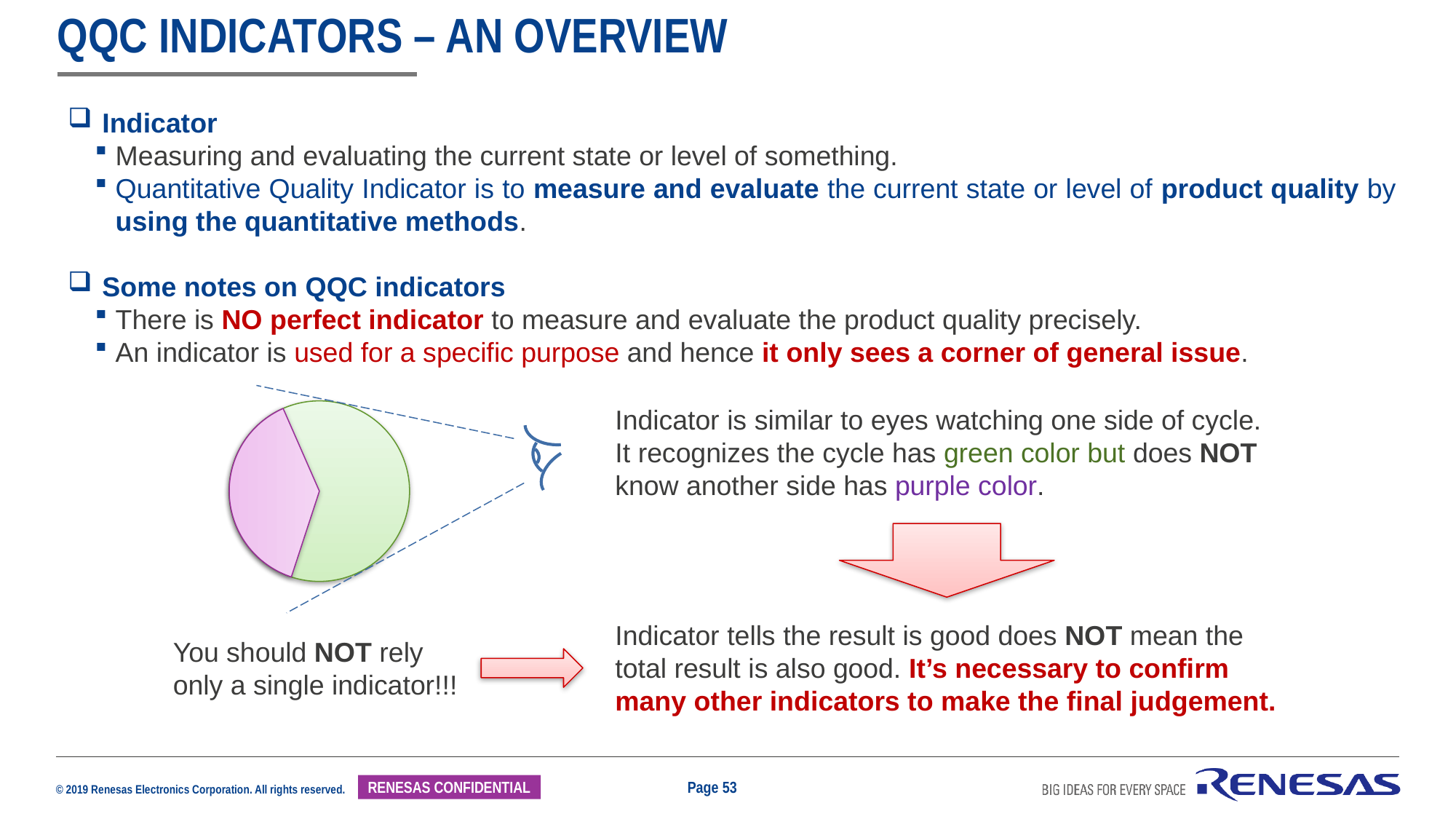

# QQC Indicators – an overview
Indicator
Measuring and evaluating the current state or level of something.
Quantitative Quality Indicator is to measure and evaluate the current state or level of product quality by using the quantitative methods.

Some notes on QQC indicators
There is NO perfect indicator to measure and evaluate the product quality precisely.
An indicator is used for a specific purpose and hence it only sees a corner of general issue.
Indicator is similar to eyes watching one side of cycle.
It recognizes the cycle has green color but does NOT know another side has purple color.

Indicator tells the result is good does NOT mean the total result is also good. It’s necessary to confirm many other indicators to make the final judgement.
You should NOT rely only a single indicator!!!

Page 53